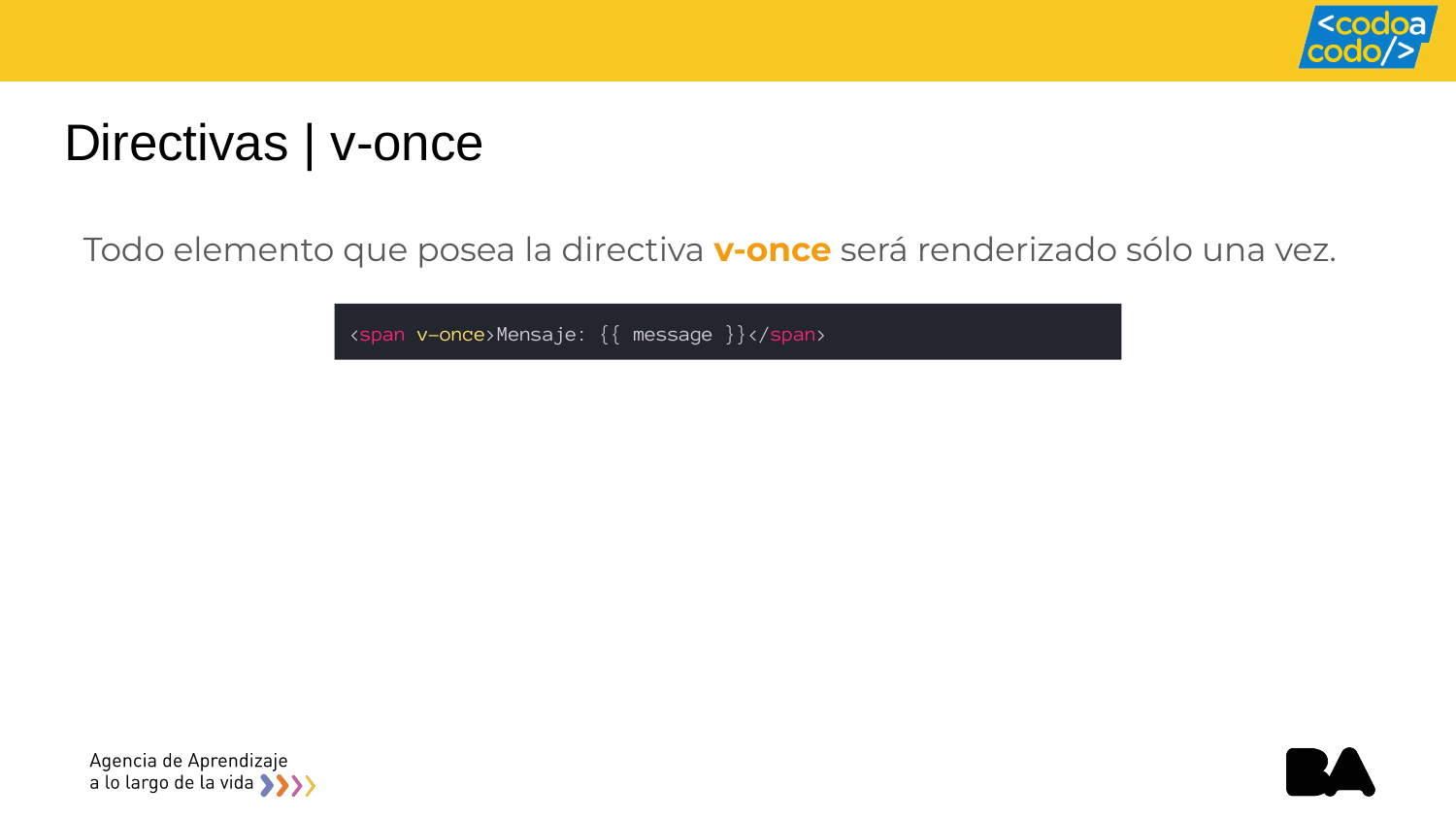

# Directivas | v-once
Todo elemento que posea la directiva v-once será renderizado sólo una vez.

<span v-once>Mensaje: {{ message }}</span>